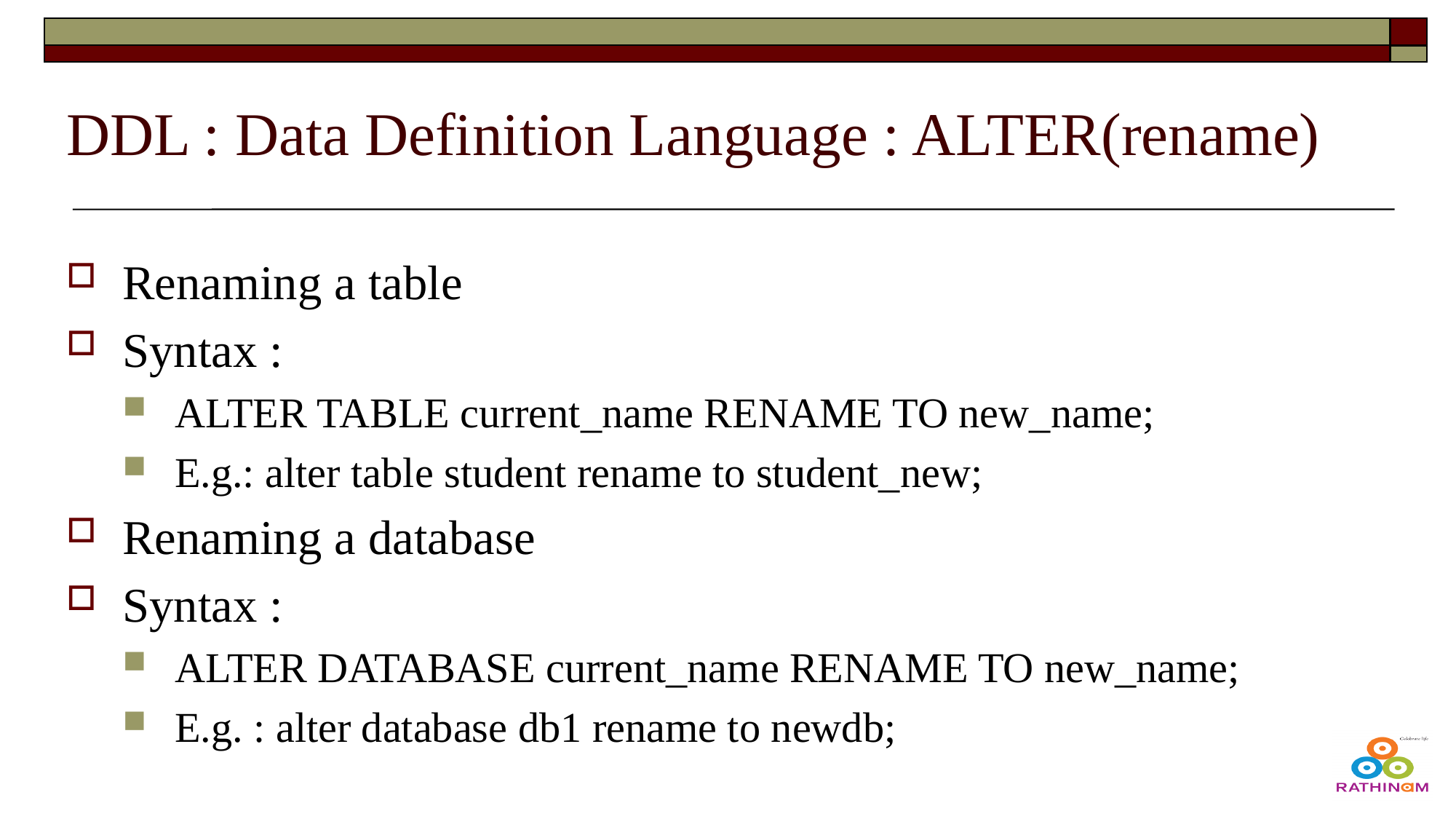

# DDL : Data Definition Language : ALTER(rename)
Renaming a table
Syntax :
ALTER TABLE current_name RENAME TO new_name;
E.g.: alter table student rename to student_new;
Renaming a database
Syntax :
ALTER DATABASE current_name RENAME TO new_name;
E.g. : alter database db1 rename to newdb;